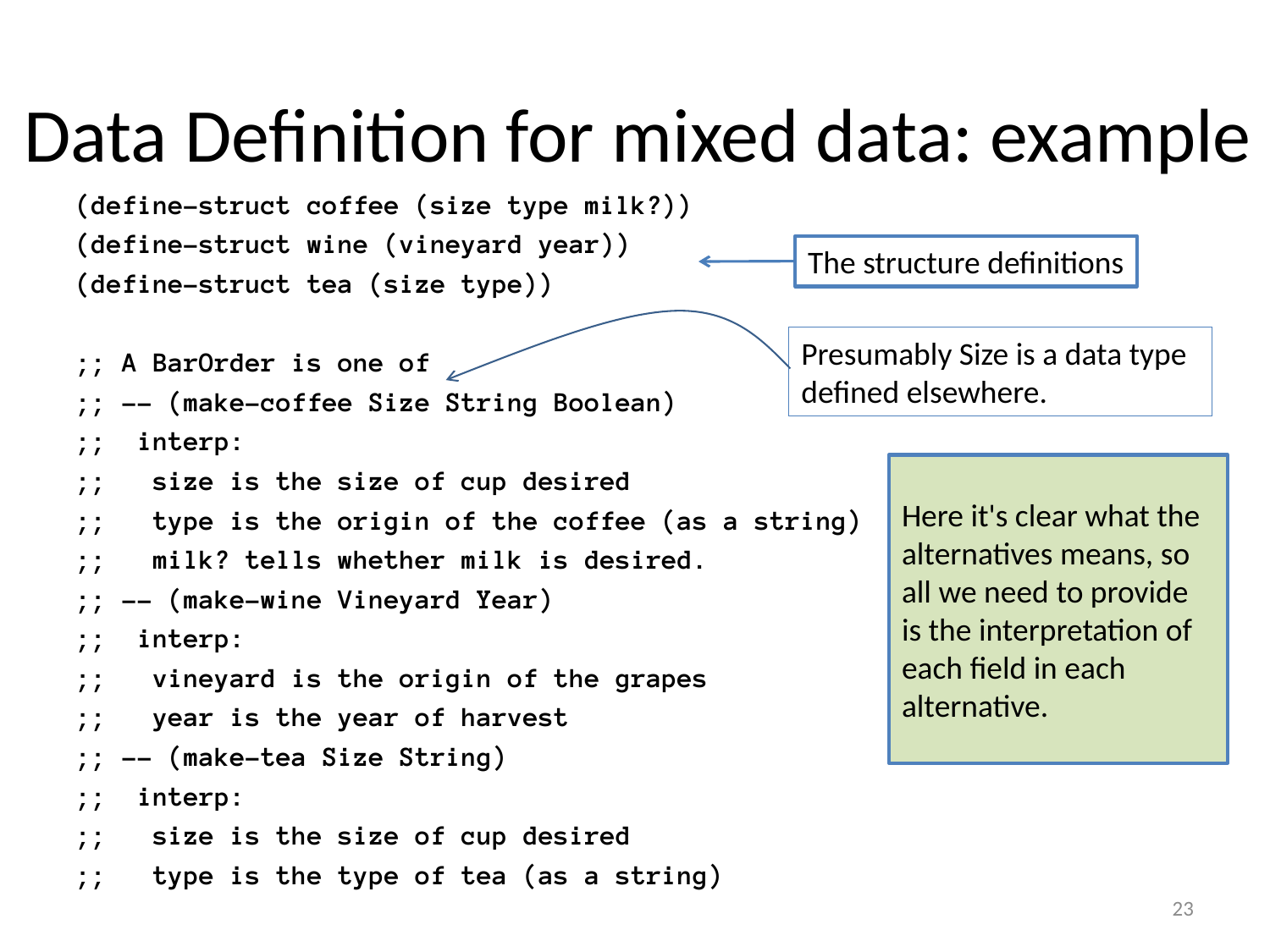

Data Definition for mixed data: example

(define-struct coffee (size type milk?))
(define-struct wine (vineyard year))
(define-struct tea (size type))

;; A BarOrder is one of
;; -- (make-coffee Size String Boolean)
;;  interp:
;;   size is the size of cup desired
;;   type is the origin of the coffee (as a string)
;;   milk? tells whether milk is desired.
;; -- (make-wine Vineyard Year)
;;  interp:
;;   vineyard is the origin of the grapes
;;   year is the year of harvest
;; -- (make-tea Size String)
;;  interp:
;;   size is the size of cup desired
;;   type is the type of tea (as a string)
The structure definitions

Presumably Size is a data type defined elsewhere.
Here it's clear what the alternatives means, so all we need to provide is the interpretation of each field in each alternative.
23